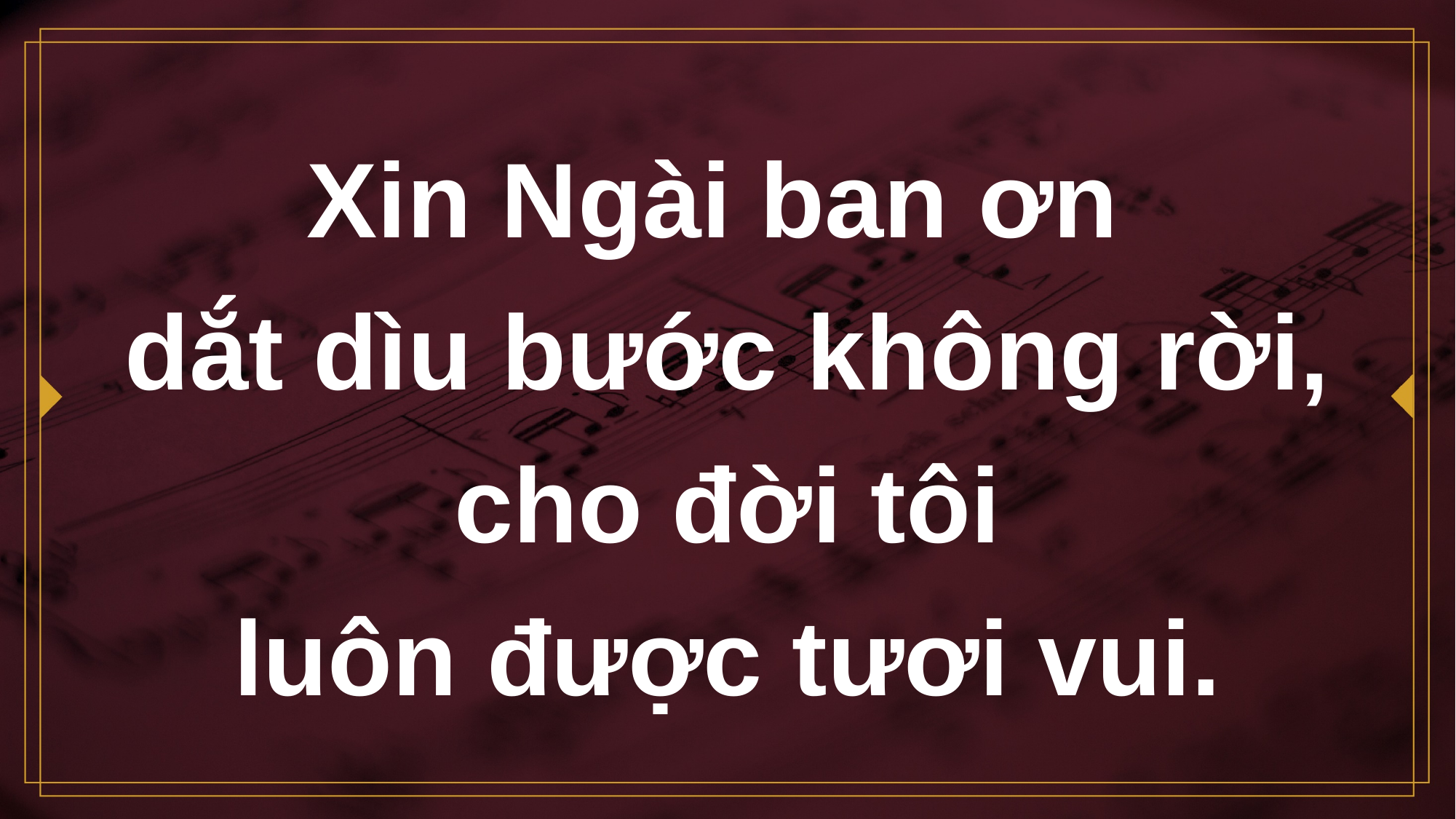

# Xin Ngài ban ơn dắt dìu bước không rời, cho đời tôi luôn được tươi vui.